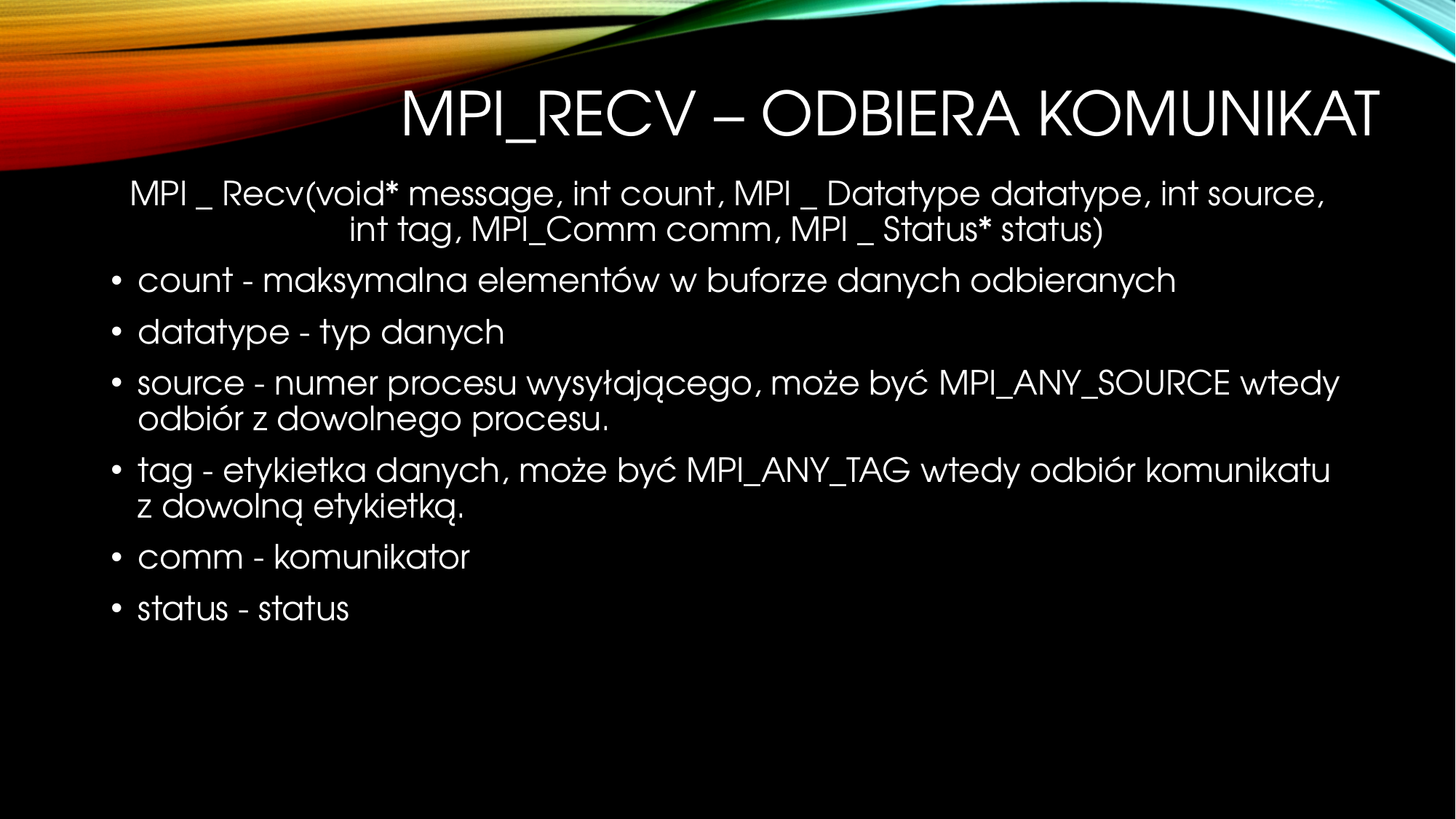

# MPI_Recv – odbiera komunikat
MPI _ Recv(void* message, int count, MPI _ Datatype datatype, int source, int tag, MPI_Comm comm, MPI _ Status* status)
count - maksymalna elementów w buforze danych odbieranych
datatype - typ danych
source - numer procesu wysyłającego, może być MPI_ANY_SOURCE wtedy odbiór z dowolnego procesu.
tag - etykietka danych, może być MPI_ANY_TAG wtedy odbiór komunikatu z dowolną etykietką.
comm - komunikator
status - status